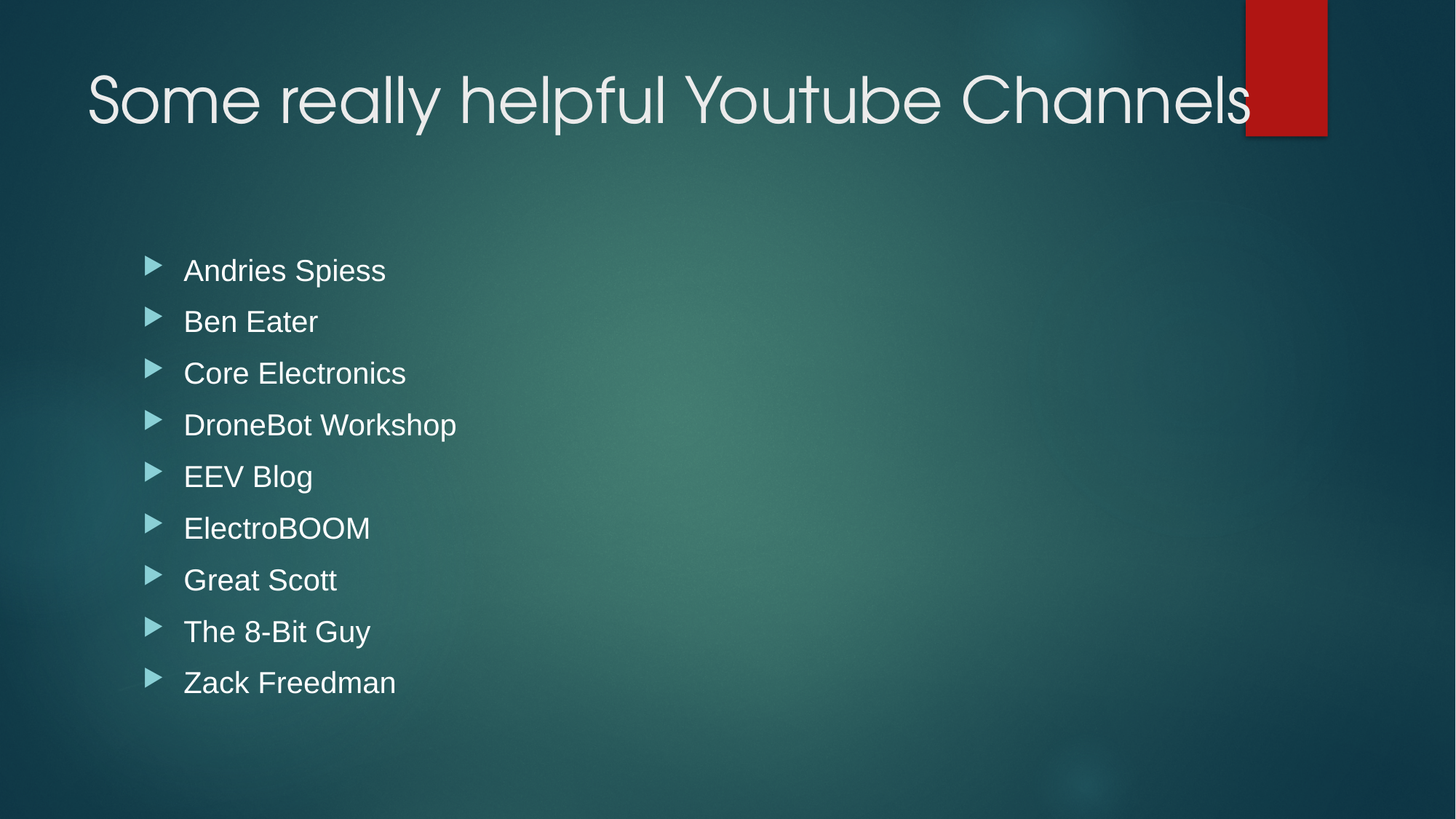

# Some really helpful Youtube Channels
Andries Spiess
Ben Eater
Core Electronics
DroneBot Workshop
EEV Blog
ElectroBOOM
Great Scott
The 8-Bit Guy
Zack Freedman